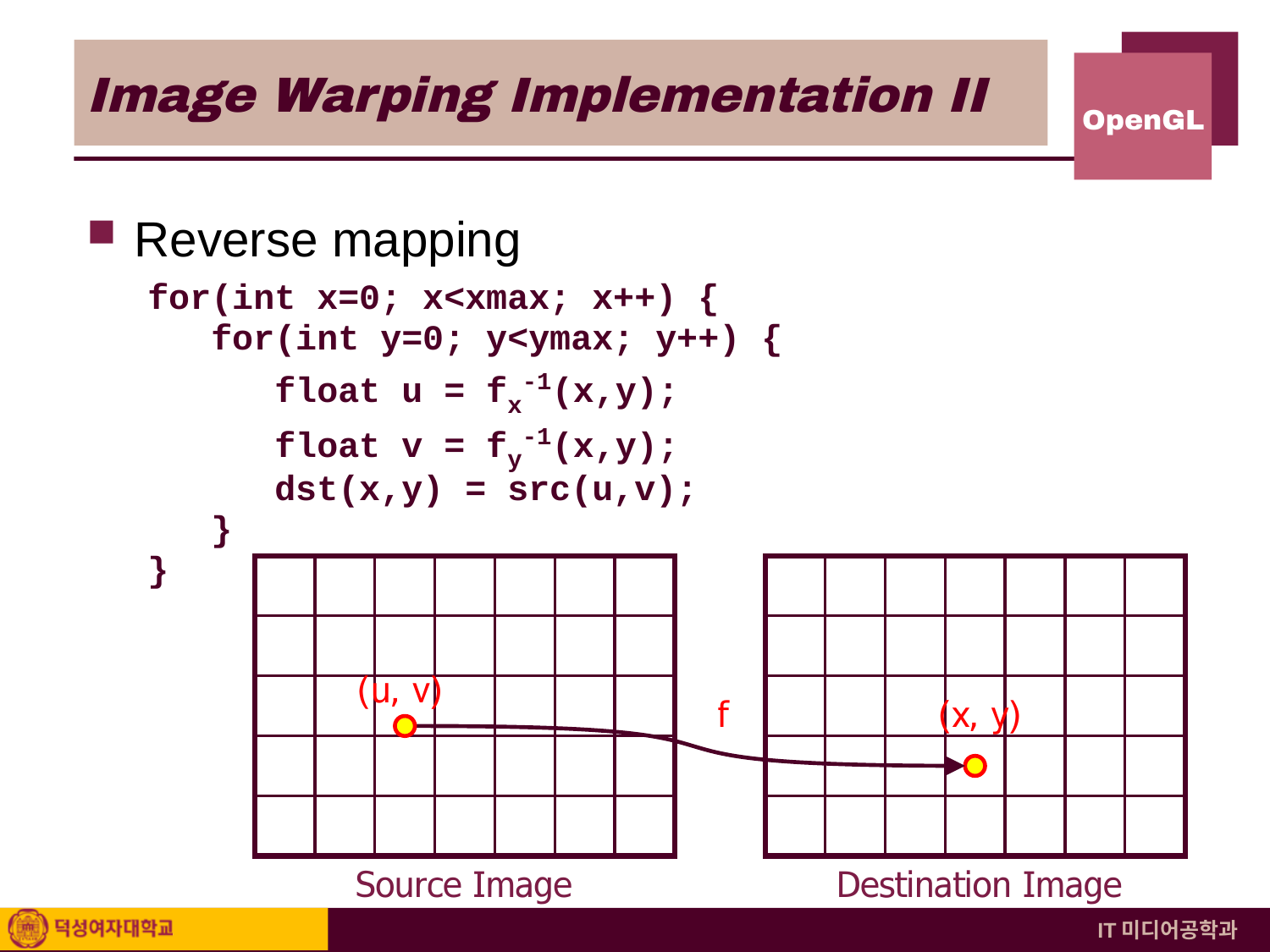

# Image Warping Implementation II
Reverse mapping
for(int x=0; x<xmax; x++) {
   for(int y=0; y<ymax; y++) {
	float u = fx-1(x,y);
	float v = fy-1(x,y);
	dst(x,y) = src(u,v);
   }
}

(u, v)
f
(x, y)

Source Image
Destination Image